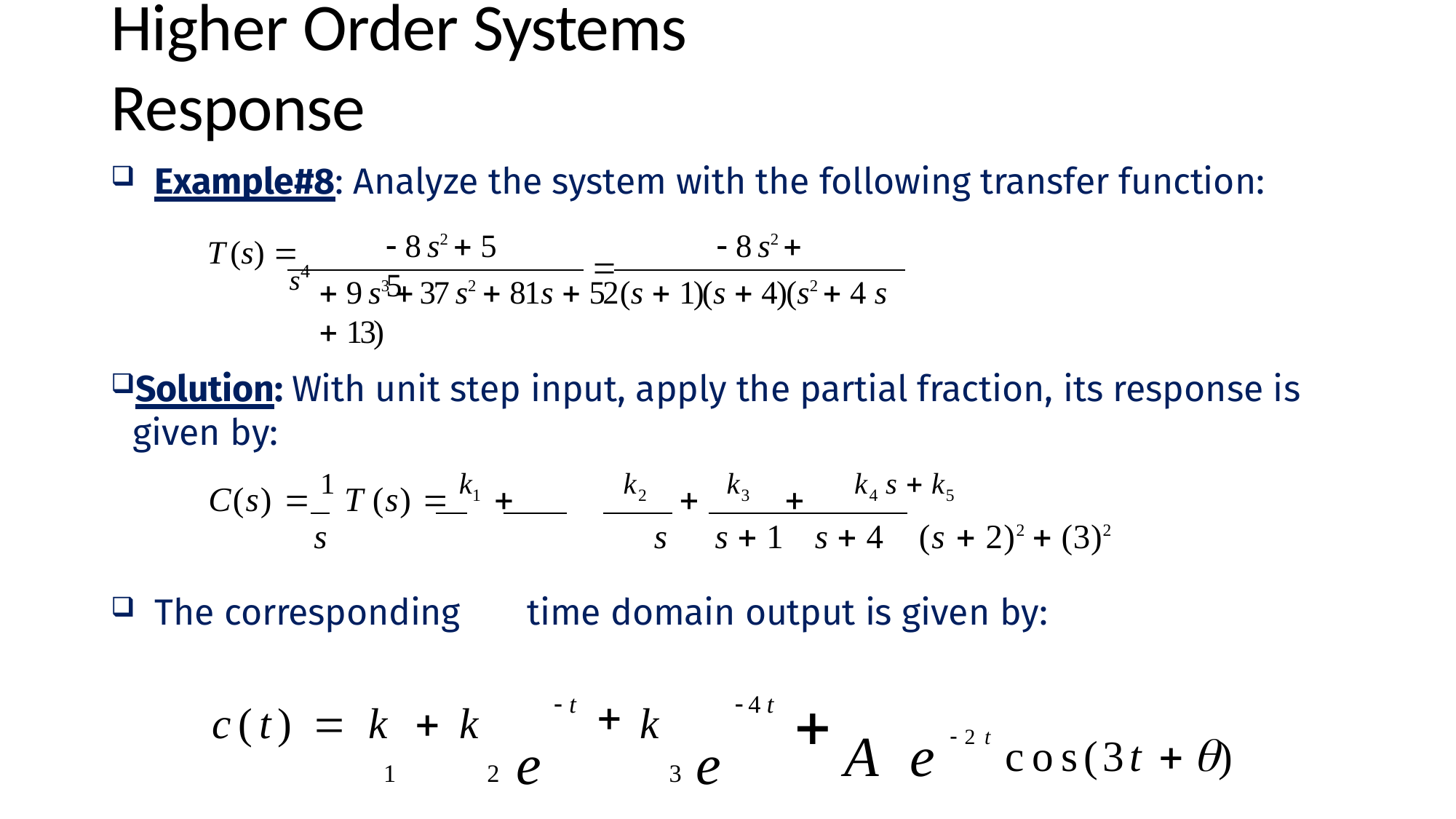

# Higher Order Systems Response
Example#8: Analyze the system with the following transfer function:
− 8 s2 + 5	− 8 s2 + 5
T (s) =
s4
=
+ 9 s3  + 37 s2  + 81s + 52	(s + 1)(s + 4)(s2 + 4 s + 13)

Solution: With unit step input, apply the partial fraction, its response is  given by:
C(s) = 1 T (s) = k1  +	k2	+	k3	+	k4 s + k5
s	s	s + 1	s + 4	(s + 2)2 + (3)2
The corresponding	time domain output is given by:

Ae−2t  cos(3t +θ)
1	2 e	3 e
−t
−4t
c(t) = k	+ k
k